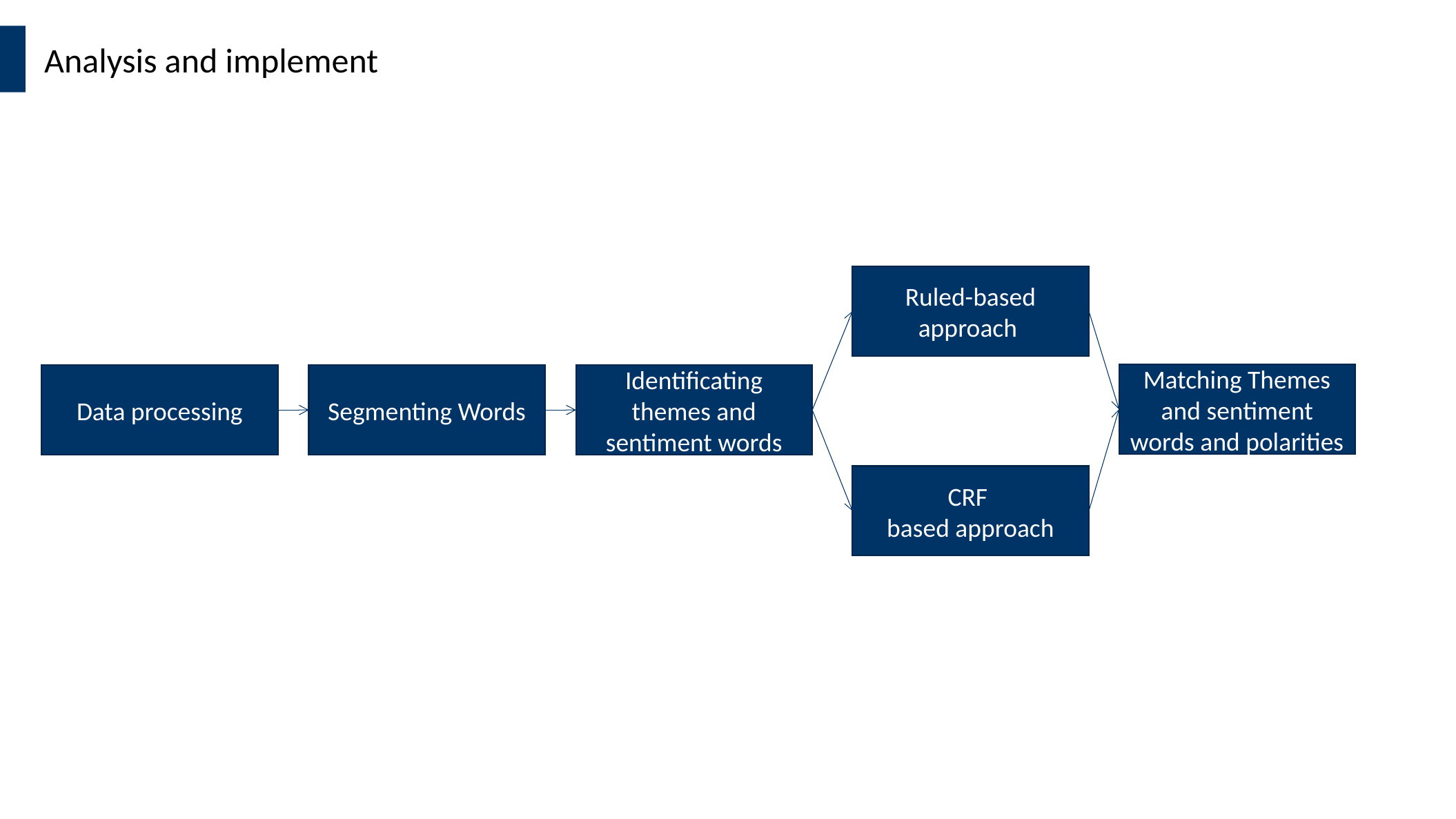

Analysis and implement
Ruled-based approach
Matching Themes and sentiment words and polarities
Data processing
Segmenting Words
Identificating themes and sentiment words
CRF
based approach